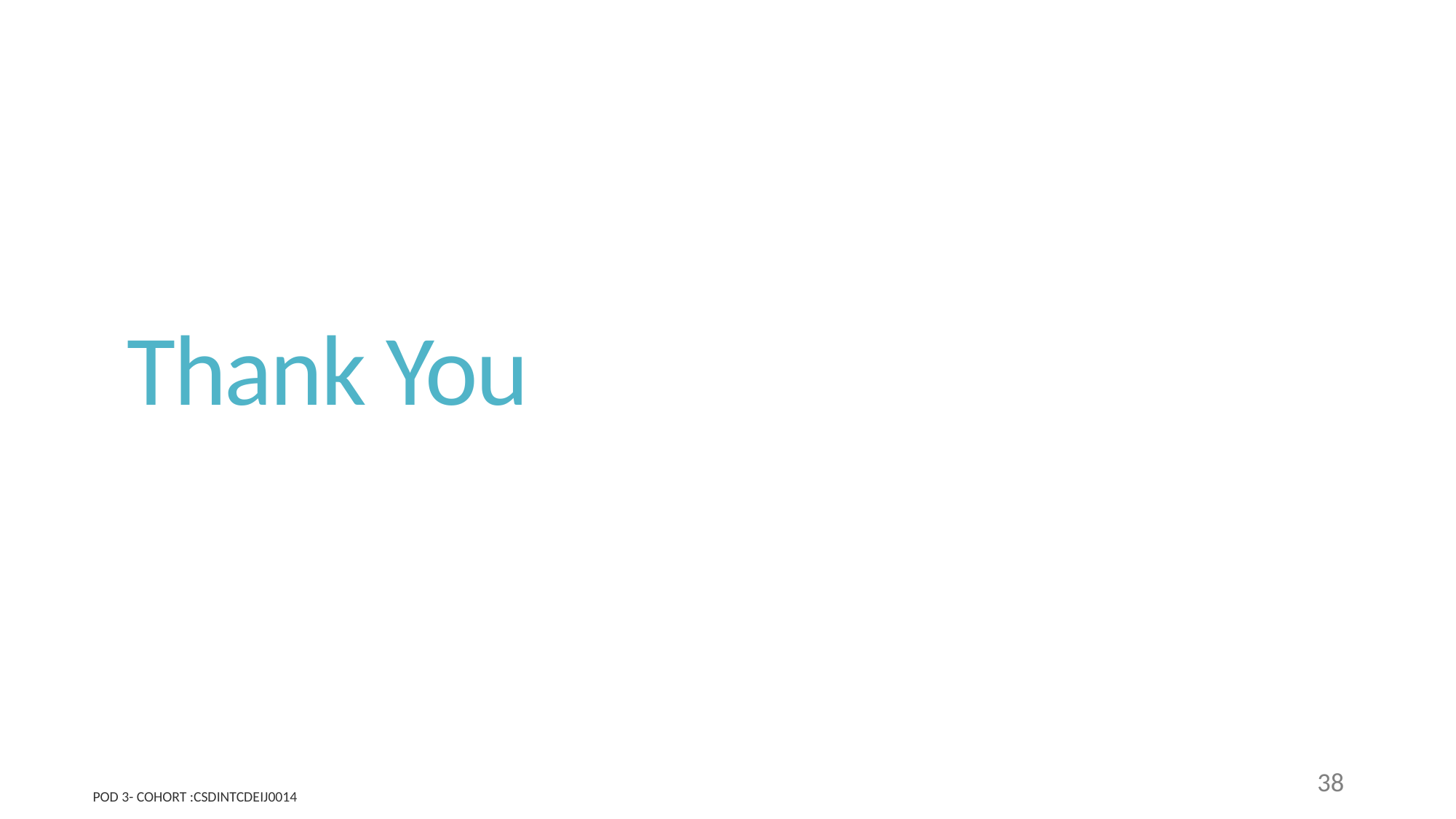

# Thank You
38
POD 3- Cohort :CSDINTCDEIJ0014